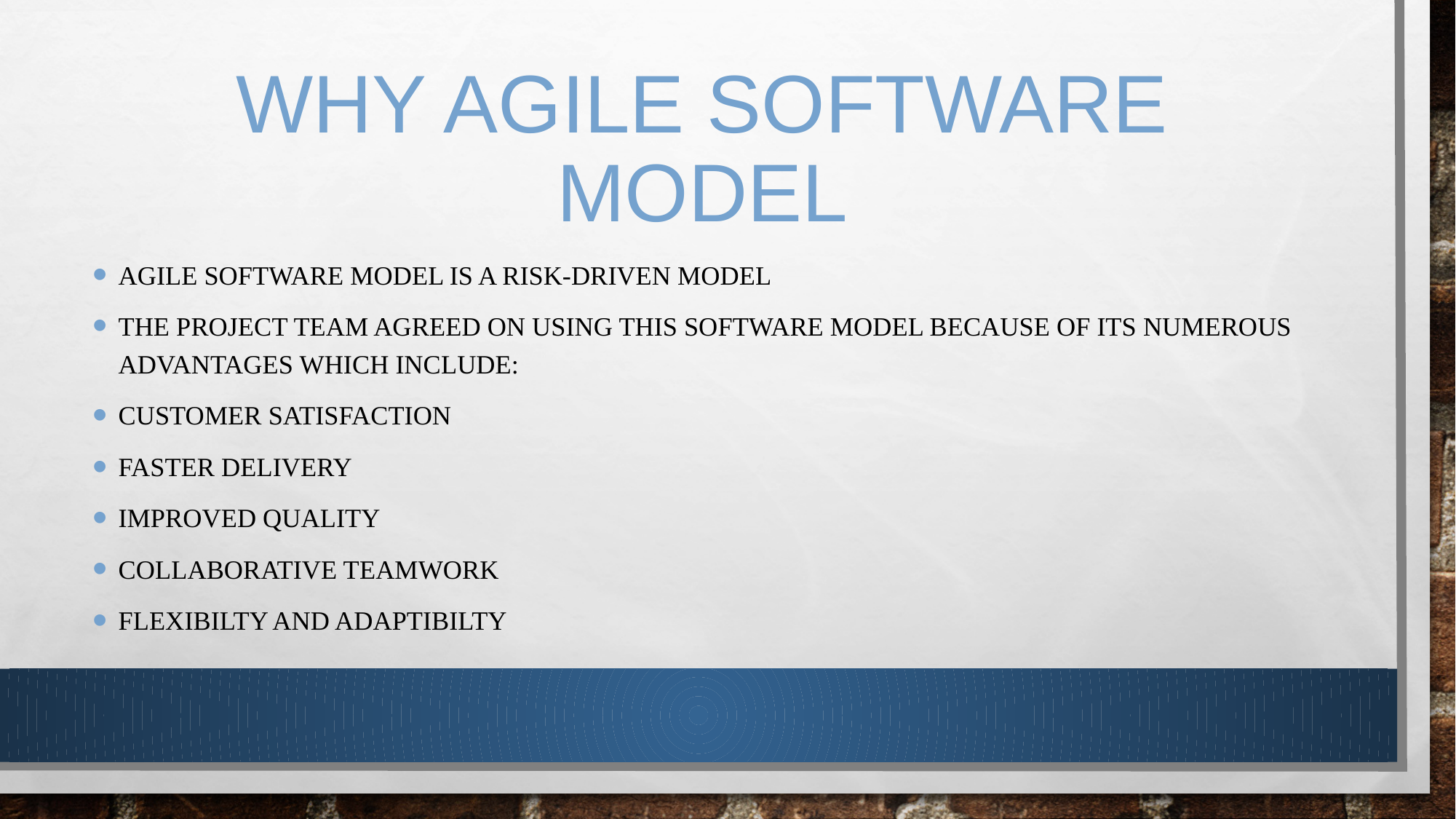

# WHY AGILE SOFTWARE MODEL
Agile software model is a risk-driven model
THE PROjECt TEAM AGREED ON USING THIS SOFTWare model because of its numerous advantages which include:
Customer satisfaction
Faster delivery
Improved quality
Collaborative teamwork
Flexibilty and adaptibilty